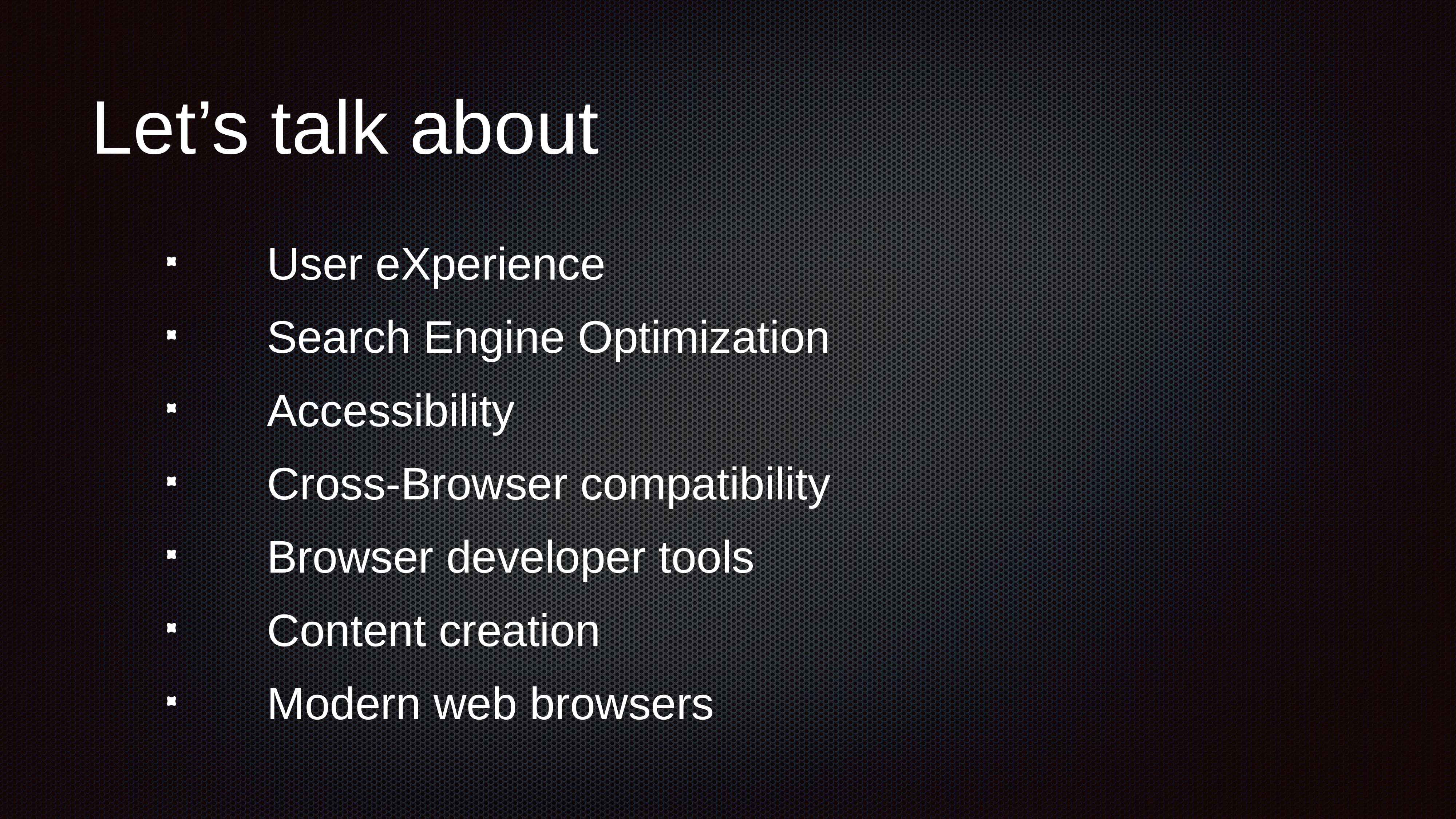

# Let’s talk about
	User eXperience
	Search Engine Optimization
	Accessibility
	Cross-Browser compatibility
	Browser developer tools
	Content creation
	Modern web browsers